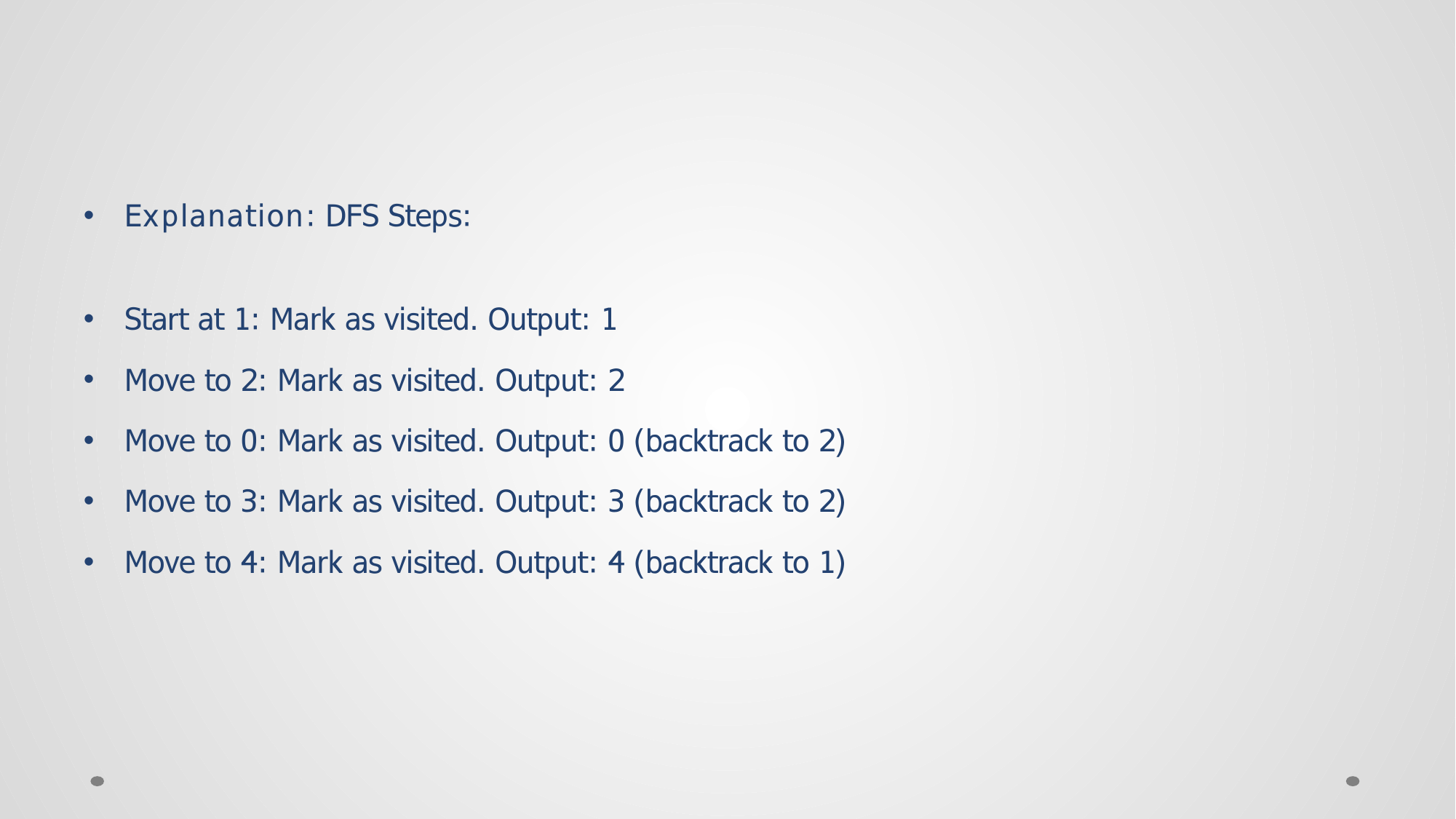

Explanation: DFS Steps:

Start at 1: Mark as visited. Output: 1
Move to 2: Mark as visited. Output: 2
Move to 0: Mark as visited. Output: 0 (backtrack to 2)
Move to 3: Mark as visited. Output: 3 (backtrack to 2)
Move to 4: Mark as visited. Output: 4 (backtrack to 1)